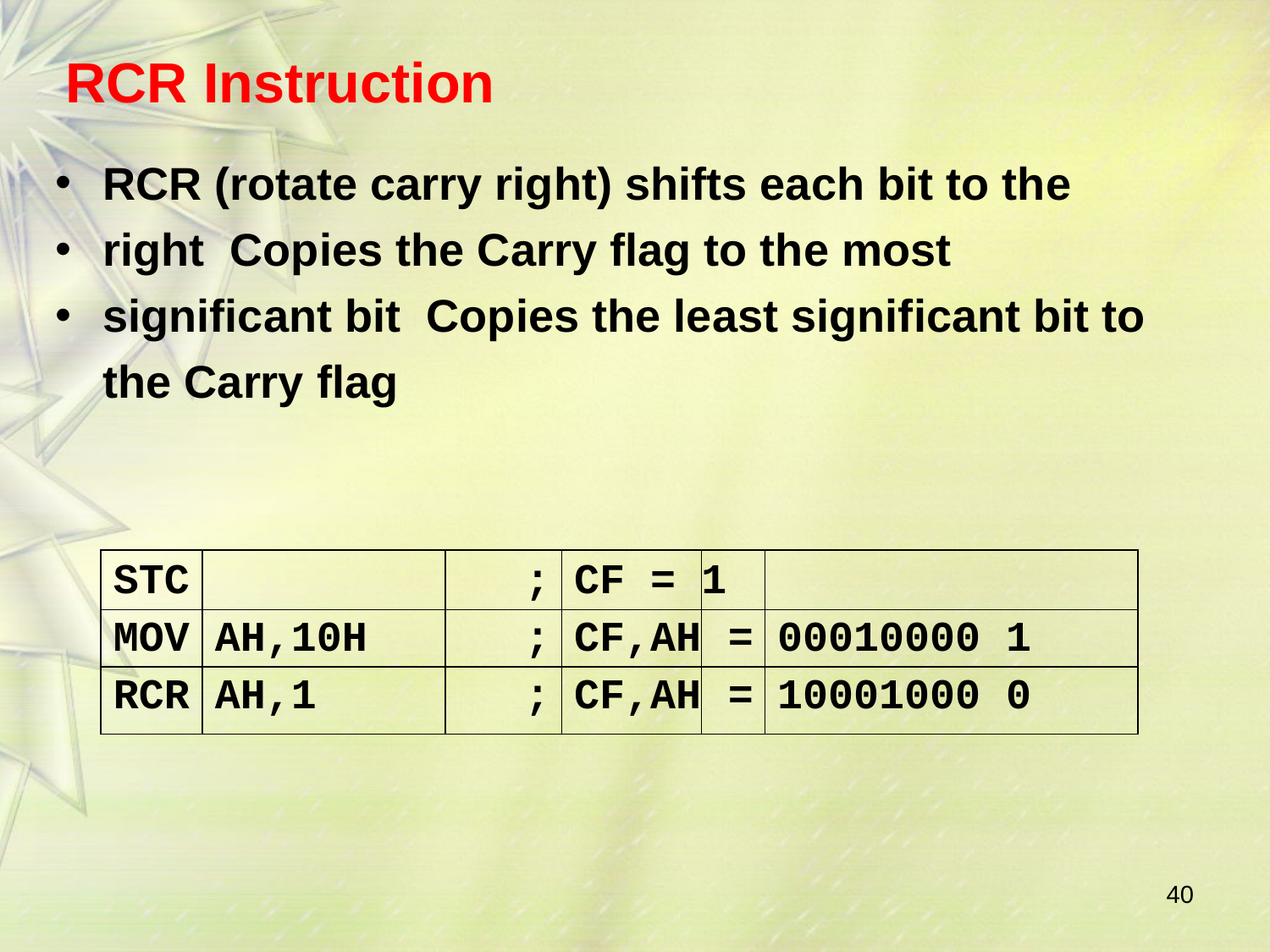

# RCR Instruction
•
•
•
RCR (rotate carry right) shifts each bit to the right  Copies the Carry flag to the most significant bit  Copies the least significant bit to the Carry flag
| STC |  | ; | CF = | 1 |  |
| --- | --- | --- | --- | --- | --- |
| MOV | AH,10H | ; | CF,AH | = | 00010000 1 |
| RCR | AH,1 | ; | CF,AH | = | 10001000 0 |
40